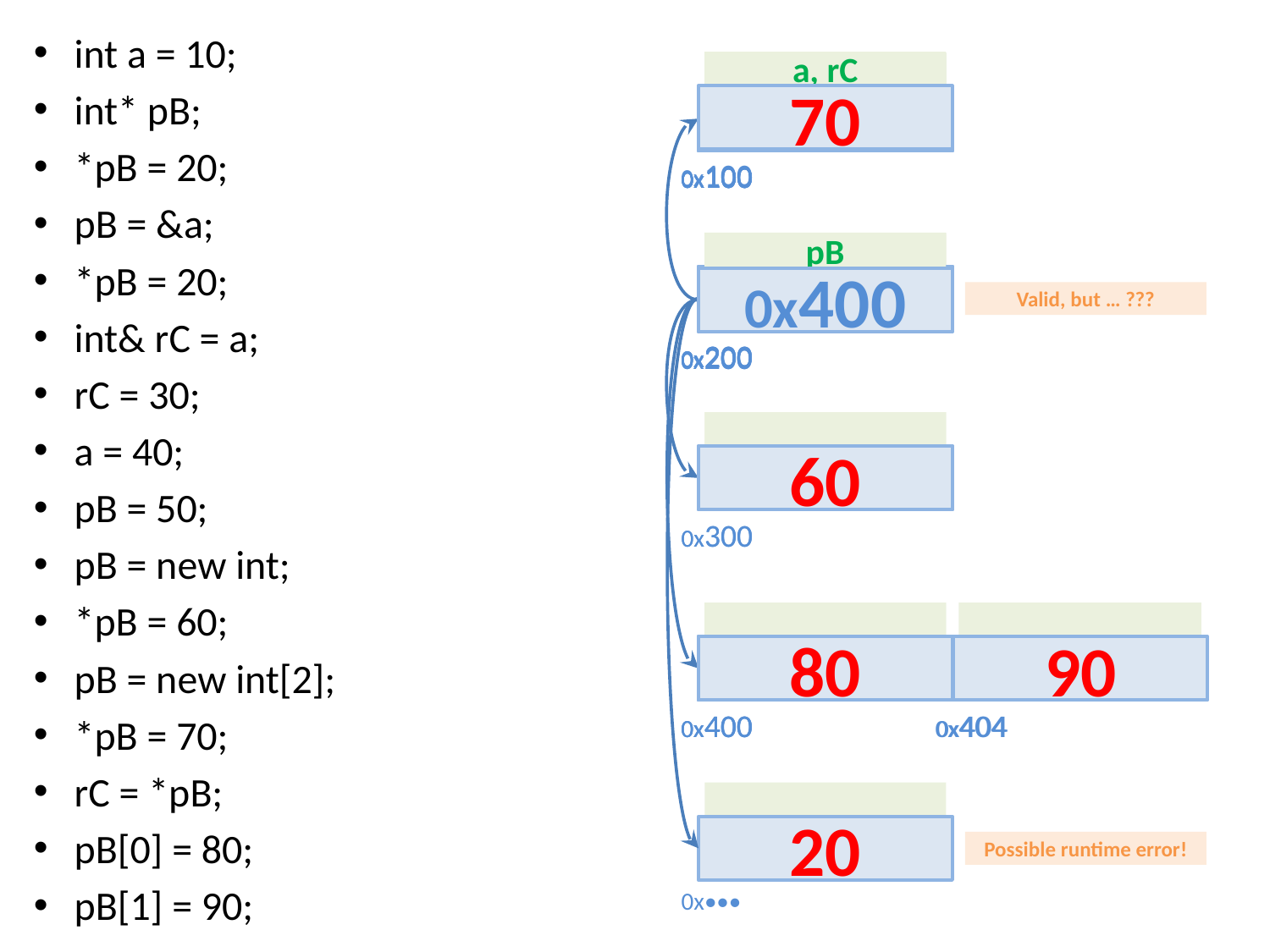

int a = 10;
int* pB;
*pB = 20;
pB = &a;
*pB = 20;
int& rC = a;
rC = 30;
a = 40;
pB = 50;
pB = new int;
*pB = 60;
pB = new int[2];
*pB = 70;
rC = *pB;
pB[0] = 80;
pB[1] = 90;
a, rC
70
0x100
a
10
0x100
a
20
0x100
a, rC
20
0x100
a, rC
30
0x100
a, rC
40
0x100
pB
0x100
0x200
pB
0x•••
0x200
pB
0x032
0x200
pB
0x300
0x200
pB
0x400
0x200
Valid, but … ???

•••
0x300

60
0x300

70
0x400

80
0x400

• • •
0x400

• • •
0x404

90
0x404

20
0x•••
Possible runtime error!